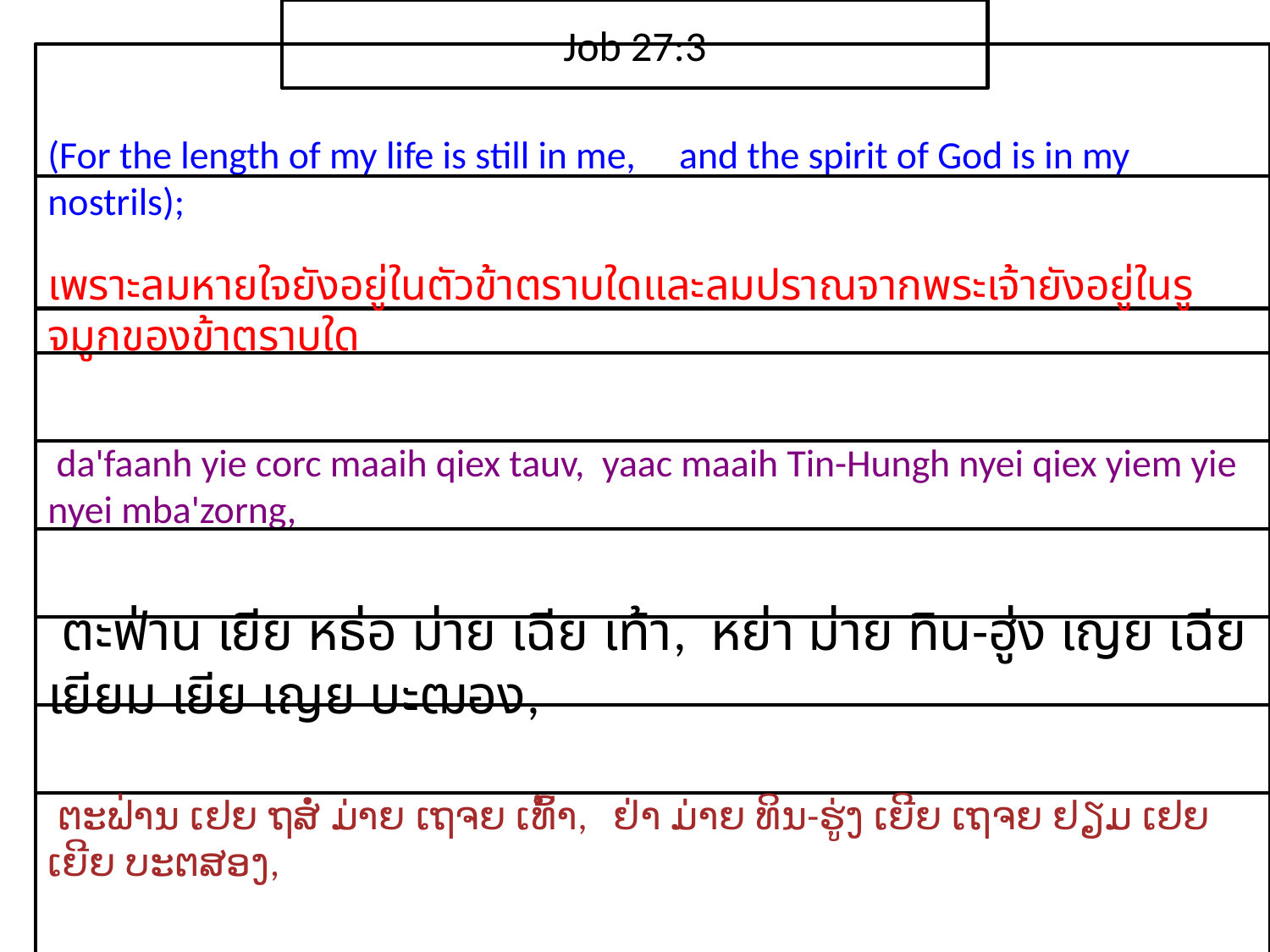

Job 27:3
(For the length of my life is still in me,     and the spirit of God is in my nostrils);
เพราะ​ลม​หายใจ​ยัง​อยู่​ใน​ตัว​ข้า​ตราบ​ใดและ​ลมปราณ​จาก​พระ​เจ้า​ยัง​อยู่​ใน​รู​จมูก​ของ​ข้า​ตราบ​ใด
 da'faanh yie corc maaih qiex tauv,  yaac maaih Tin-Hungh nyei qiex yiem yie nyei mba'zorng,
 ตะฟ่าน เยีย หธ่อ ม่าย เฉีย เท้า,  หย่า ม่าย ทิน-ฮู่ง เญย เฉีย เยียม เยีย เญย บะฒอง,
 ຕະຟ່ານ ເຢຍ ຖສໍ່ ມ່າຍ ເຖຈຍ ເທົ້າ,   ຢ່າ ມ່າຍ ທິນ-ຮູ່ງ ເຍີຍ ເຖຈຍ ຢຽມ ເຢຍ ເຍີຍ ບະຕສອງ,